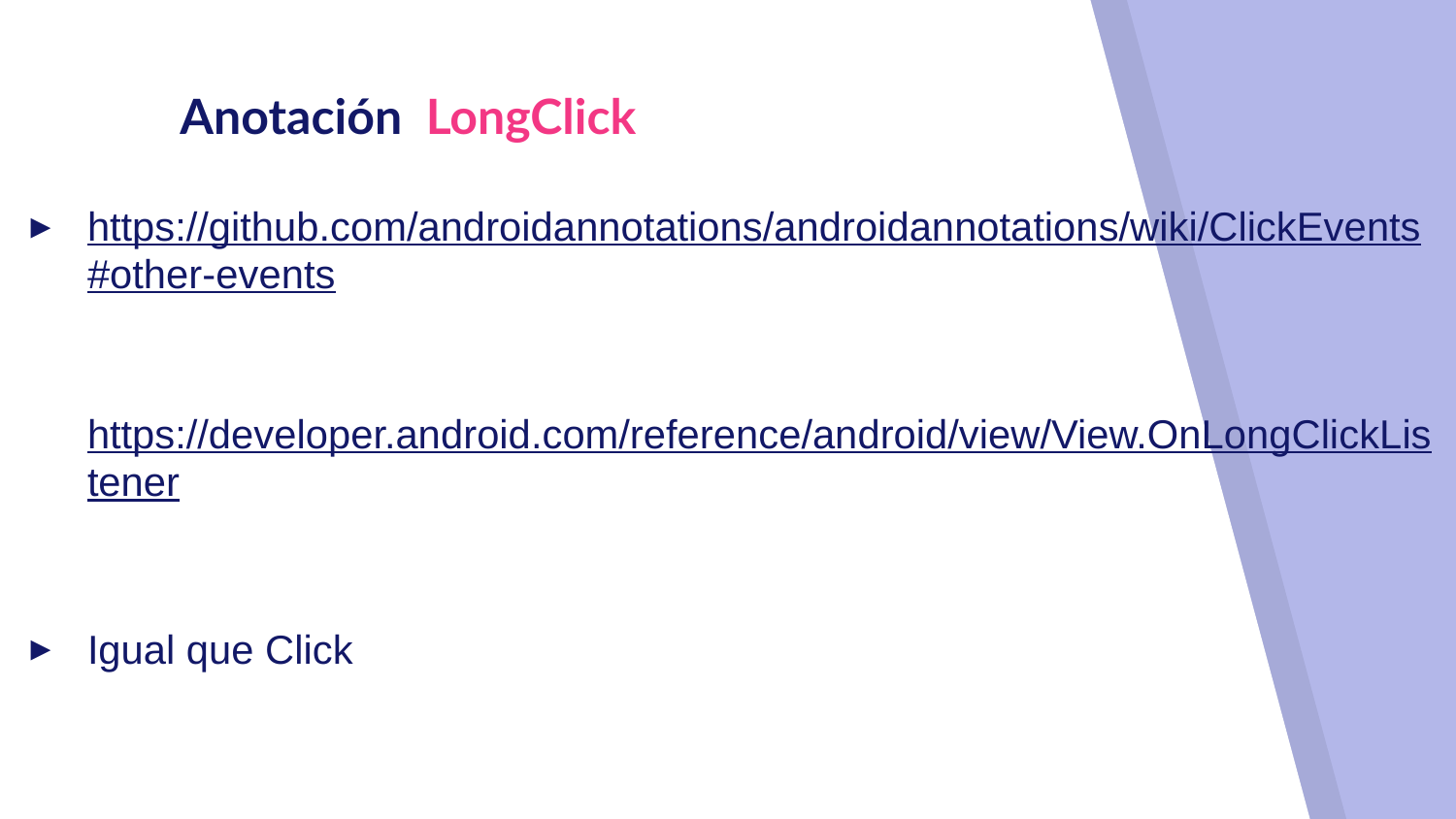

# Anotación  LongClick
https://github.com/androidannotations/androidannotations/wiki/ClickEvents#other-events
https://developer.android.com/reference/android/view/View.OnLongClickListener

Igual que Click